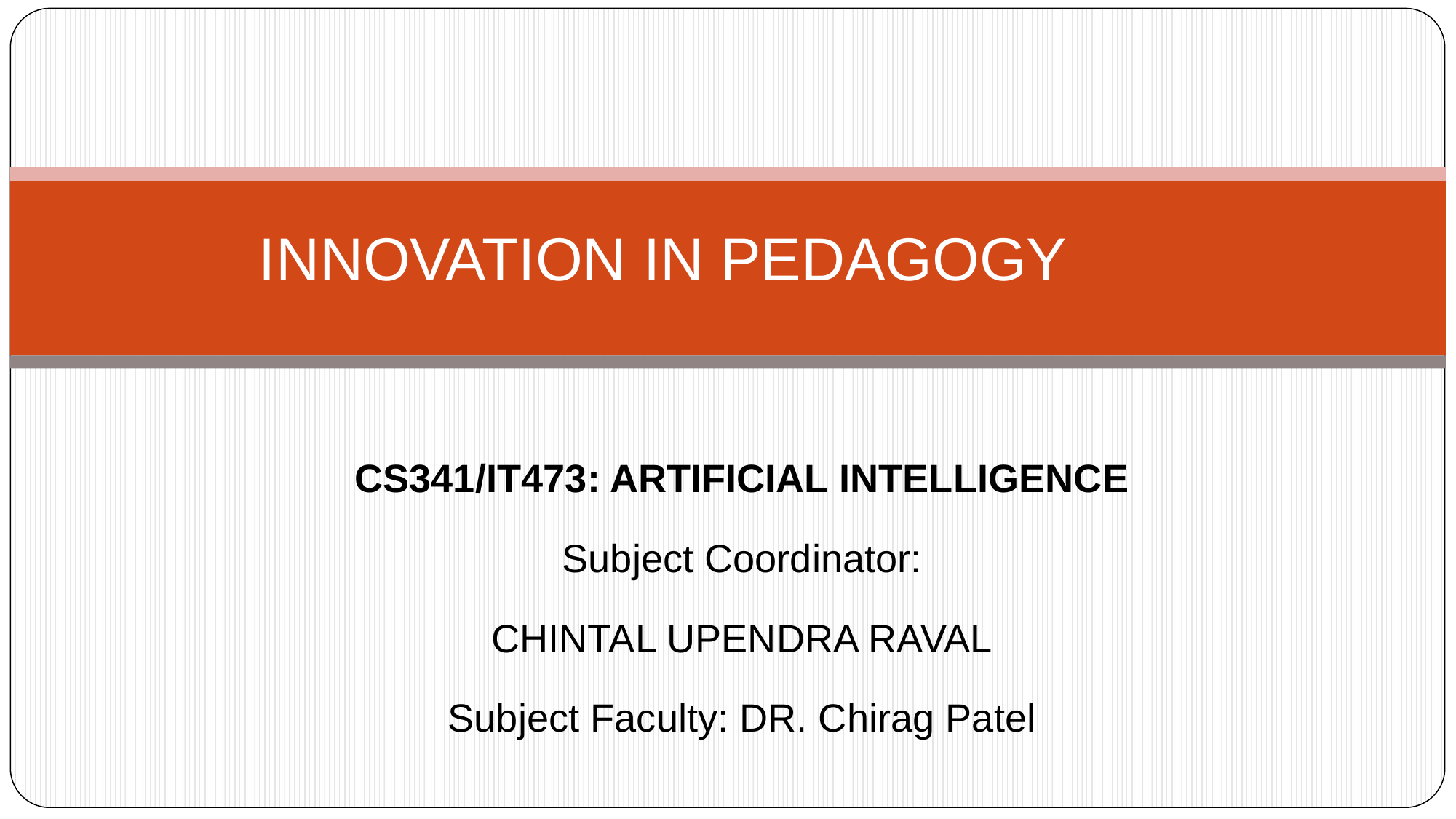

# INNOVATION IN PEDAGOGY
CS341/IT473: ARTIFICIAL INTELLIGENCE
Subject Coordinator:
CHINTAL UPENDRA RAVAL
Subject Faculty: DR. Chirag Patel